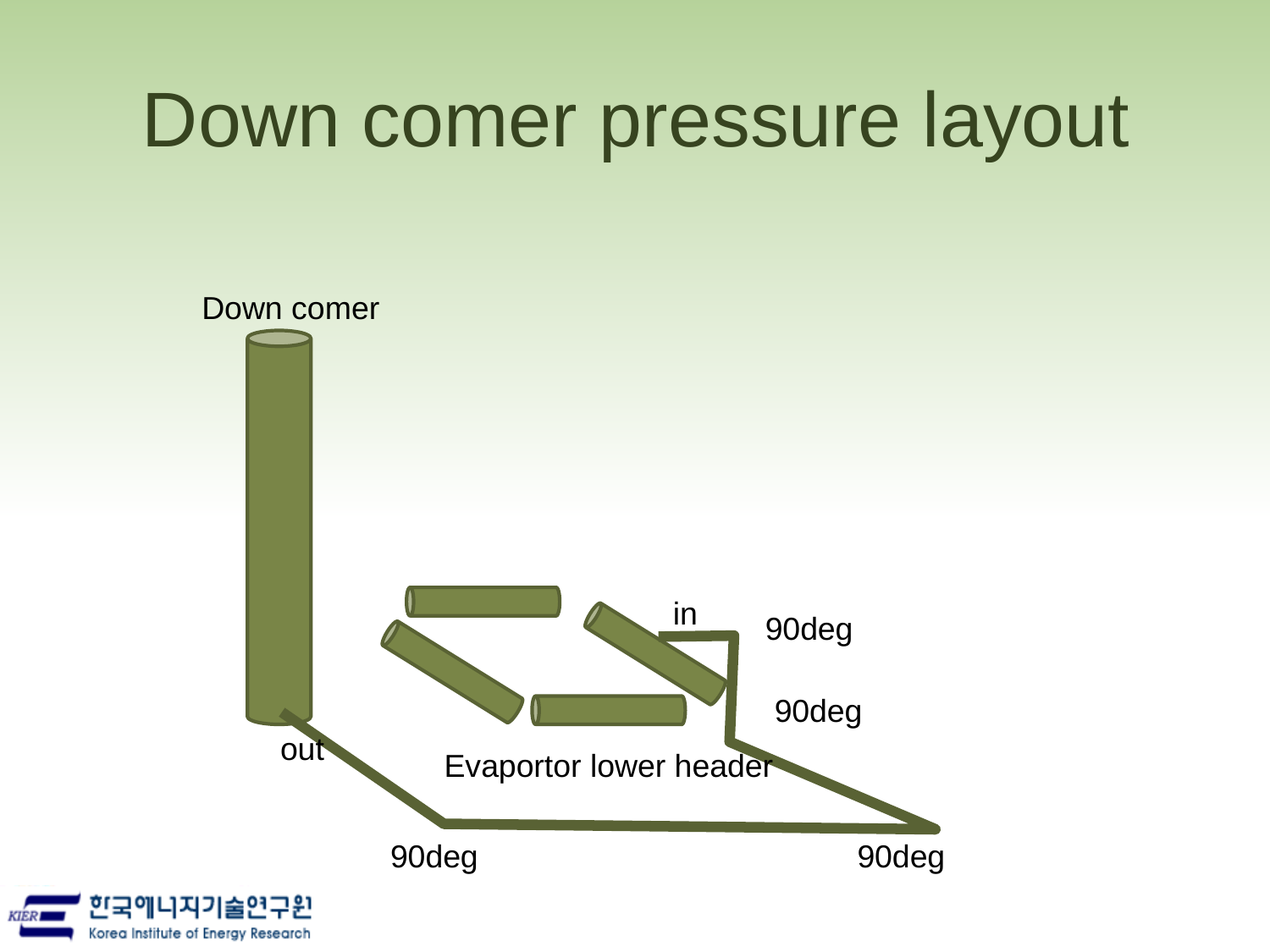

# Down comer pressure layout
Down comer

in

90deg

90deg
out
Evaportor lower header
90deg
90deg